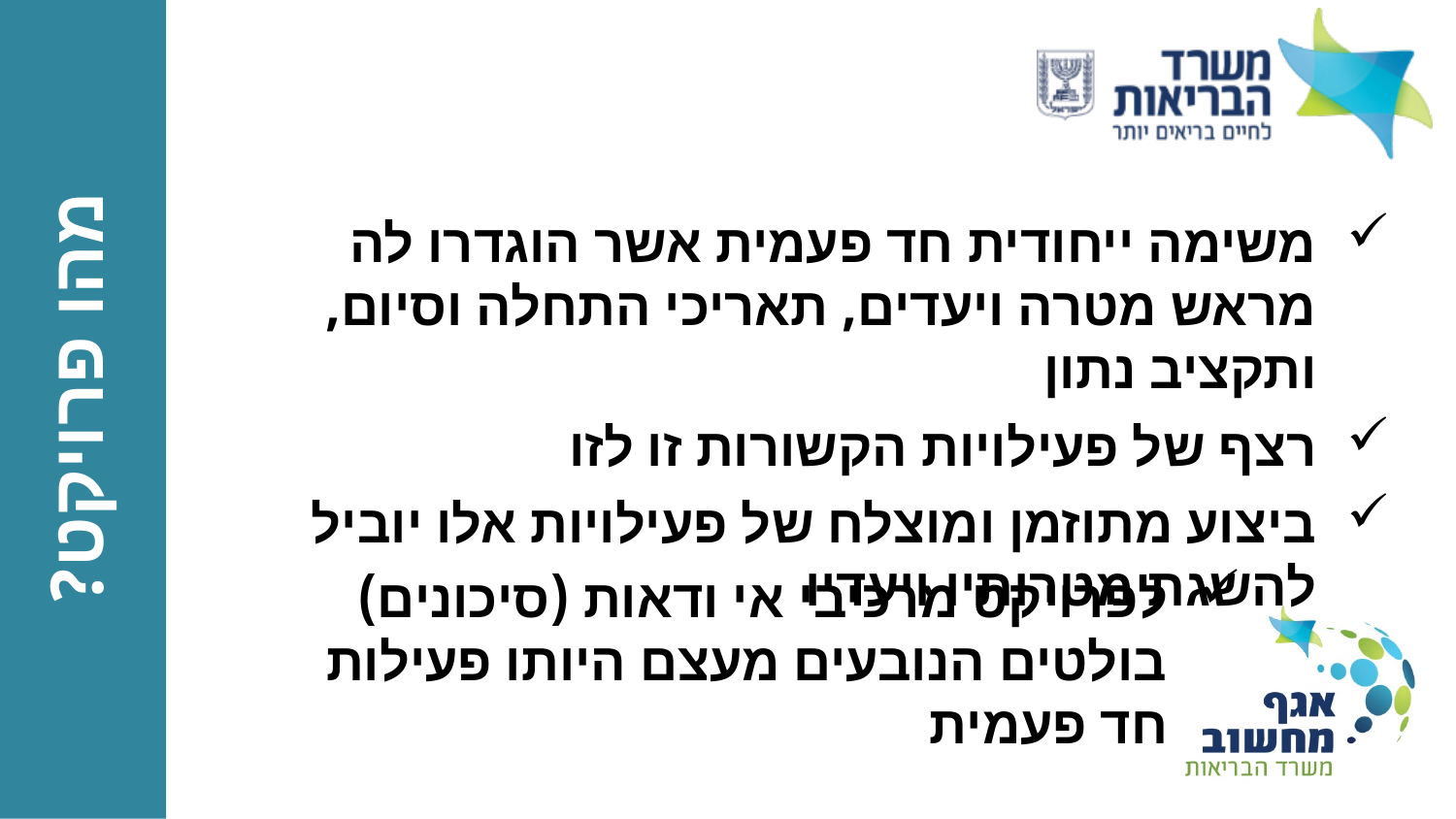

משימה ייחודית חד פעמית אשר הוגדרו לה מראש מטרה ויעדים, תאריכי התחלה וסיום, ותקציב נתון
רצף של פעילויות הקשורות זו לזו
ביצוע מתוזמן ומוצלח של פעילויות אלו יוביל להשגת מטרותיו ויעדיו
# מהו פרויקט?
לפרויקט מרכיבי אי ודאות (סיכונים) בולטים הנובעים מעצם היותו פעילות חד פעמית